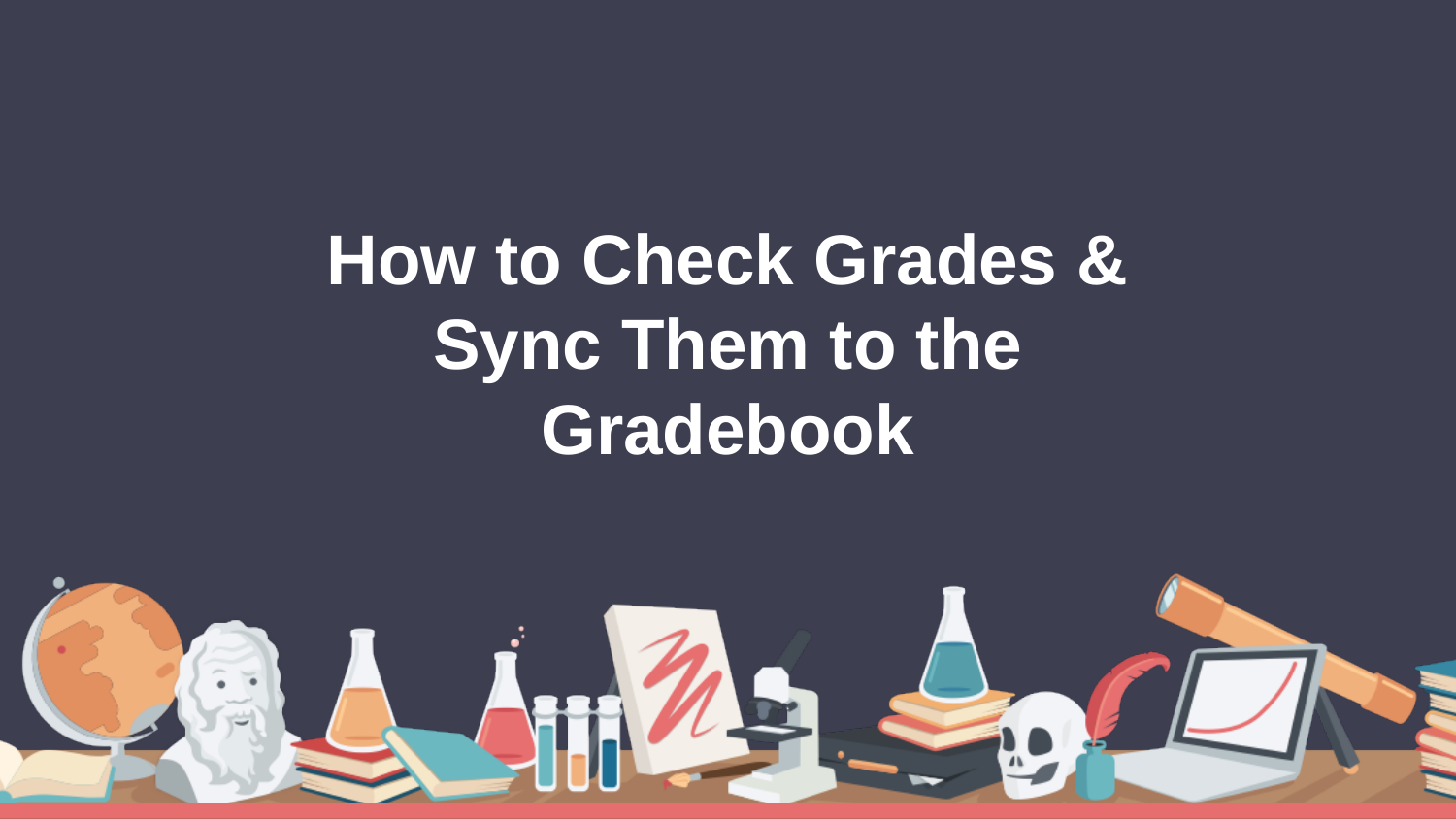

# How to Check Grades & Sync Them to the Gradebook